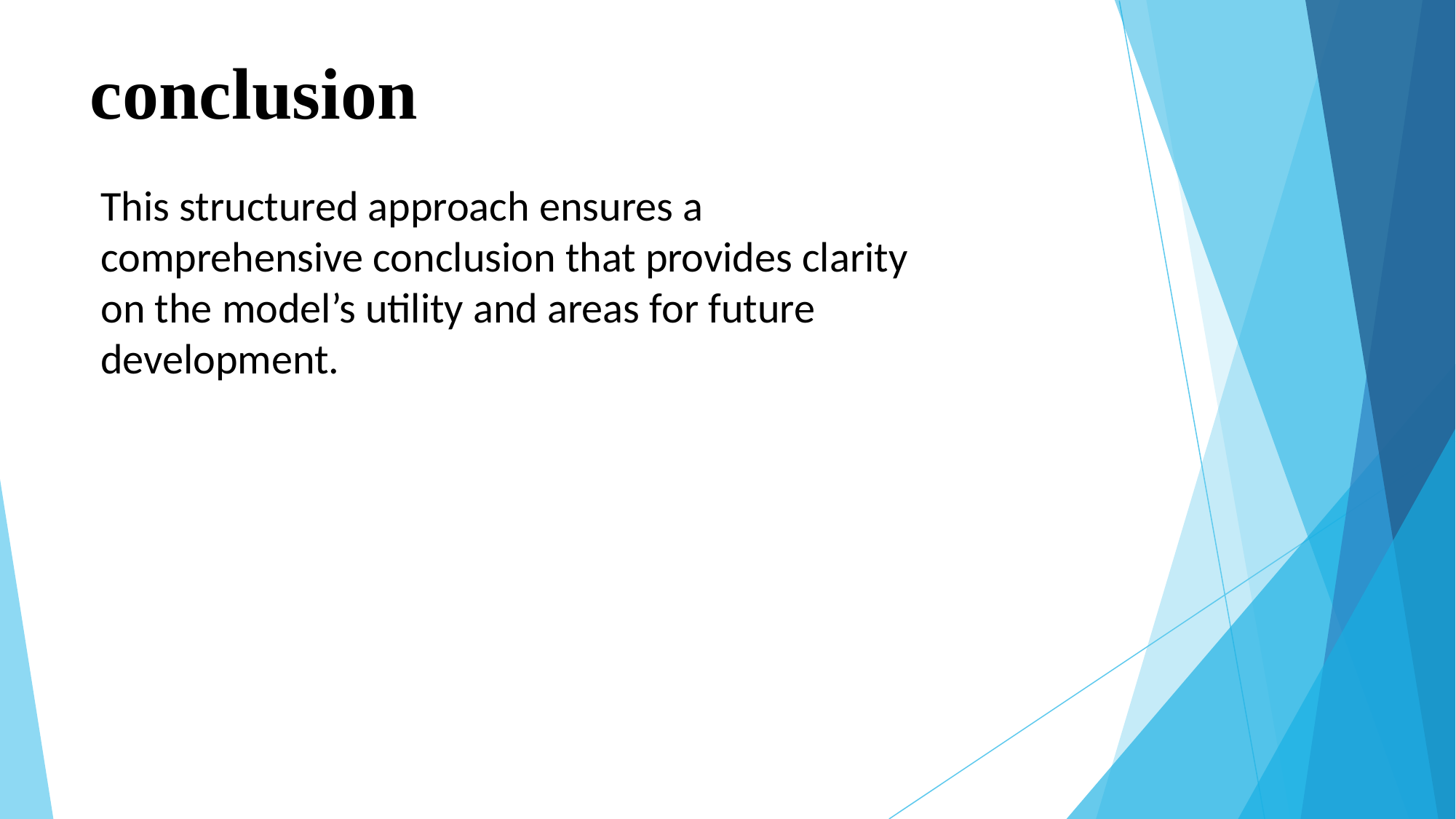

# conclusion
This structured approach ensures a comprehensive conclusion that provides clarity on the model’s utility and areas for future development.